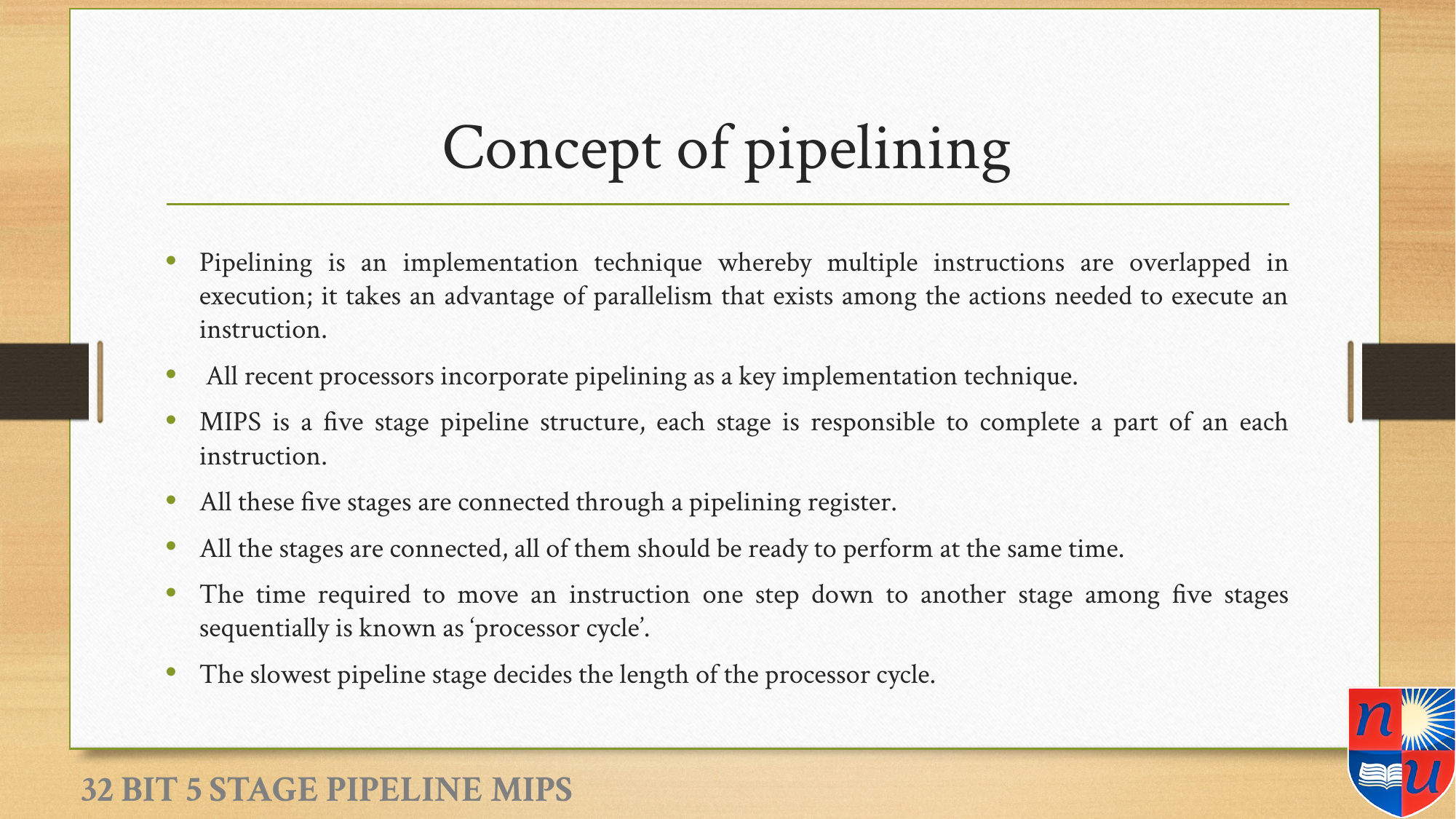

# Concept of pipelining
Pipelining is an implementation technique whereby multiple instructions are overlapped in execution; it takes an advantage of parallelism that exists among the actions needed to execute an instruction.
 All recent processors incorporate pipelining as a key implementation technique.
MIPS is a five stage pipeline structure, each stage is responsible to complete a part of an each instruction.
All these five stages are connected through a pipelining register.
All the stages are connected, all of them should be ready to perform at the same time.
The time required to move an instruction one step down to another stage among five stages sequentially is known as ‘processor cycle’.
The slowest pipeline stage decides the length of the processor cycle.